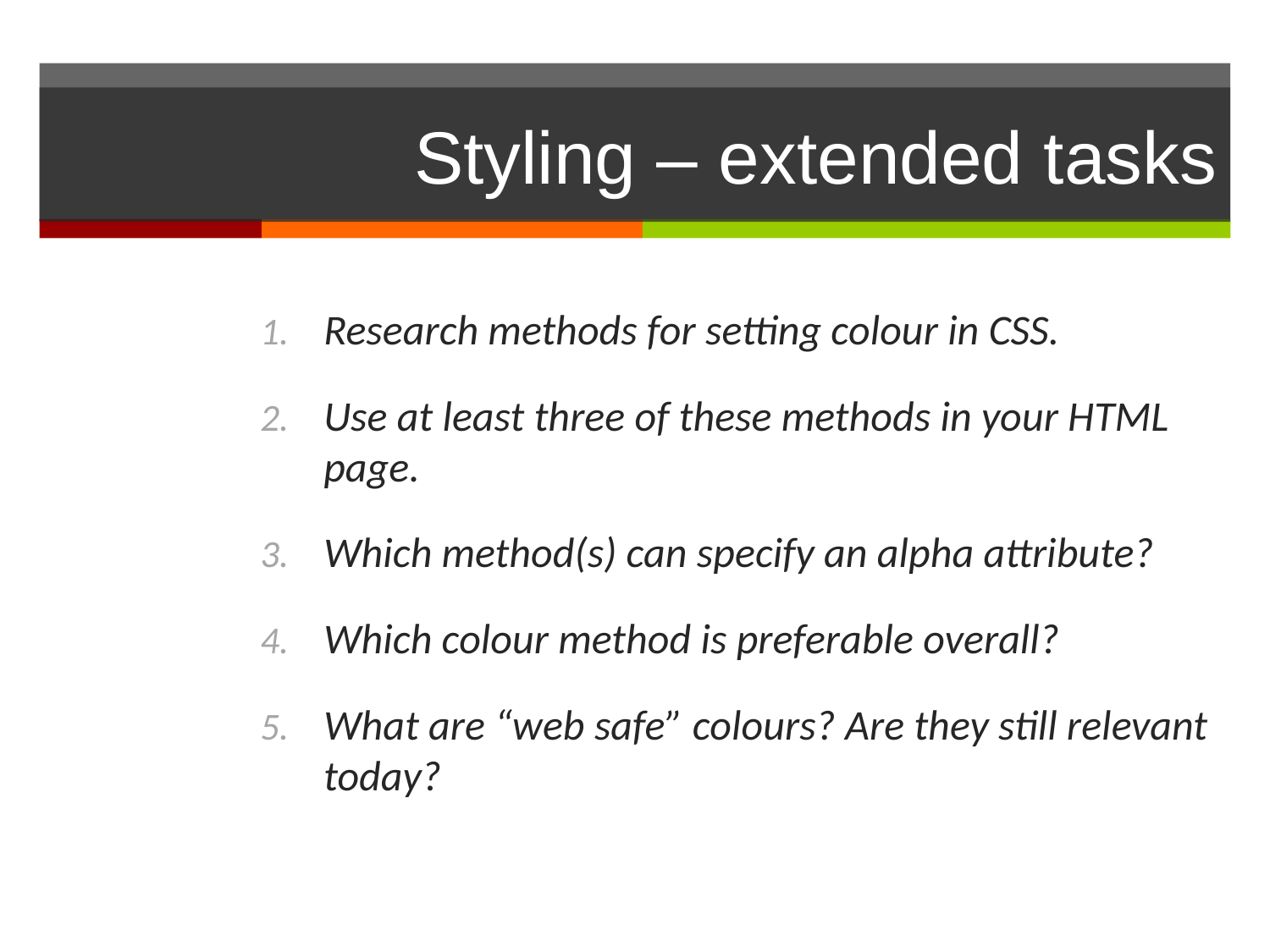

# Styling – extended tasks
Research methods for setting colour in CSS.
Use at least three of these methods in your HTML page.
Which method(s) can specify an alpha attribute?
Which colour method is preferable overall?
What are “web safe” colours? Are they still relevant today?